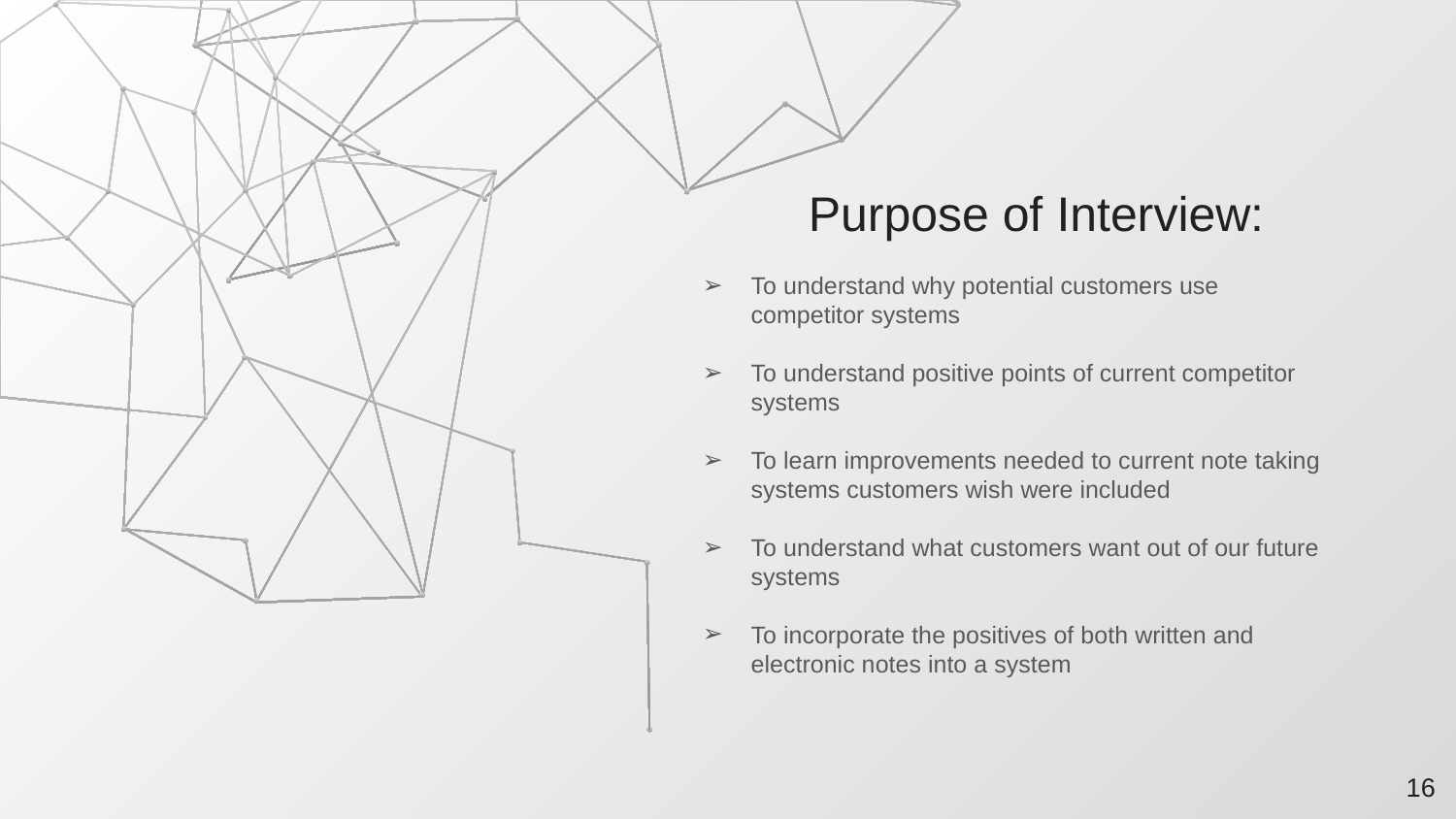

# Purpose of Interview:
To understand why potential customers use competitor systems

To understand positive points of current competitor systems

To learn improvements needed to current note taking systems customers wish were included

To understand what customers want out of our future systems

To incorporate the positives of both written and electronic notes into a system
16